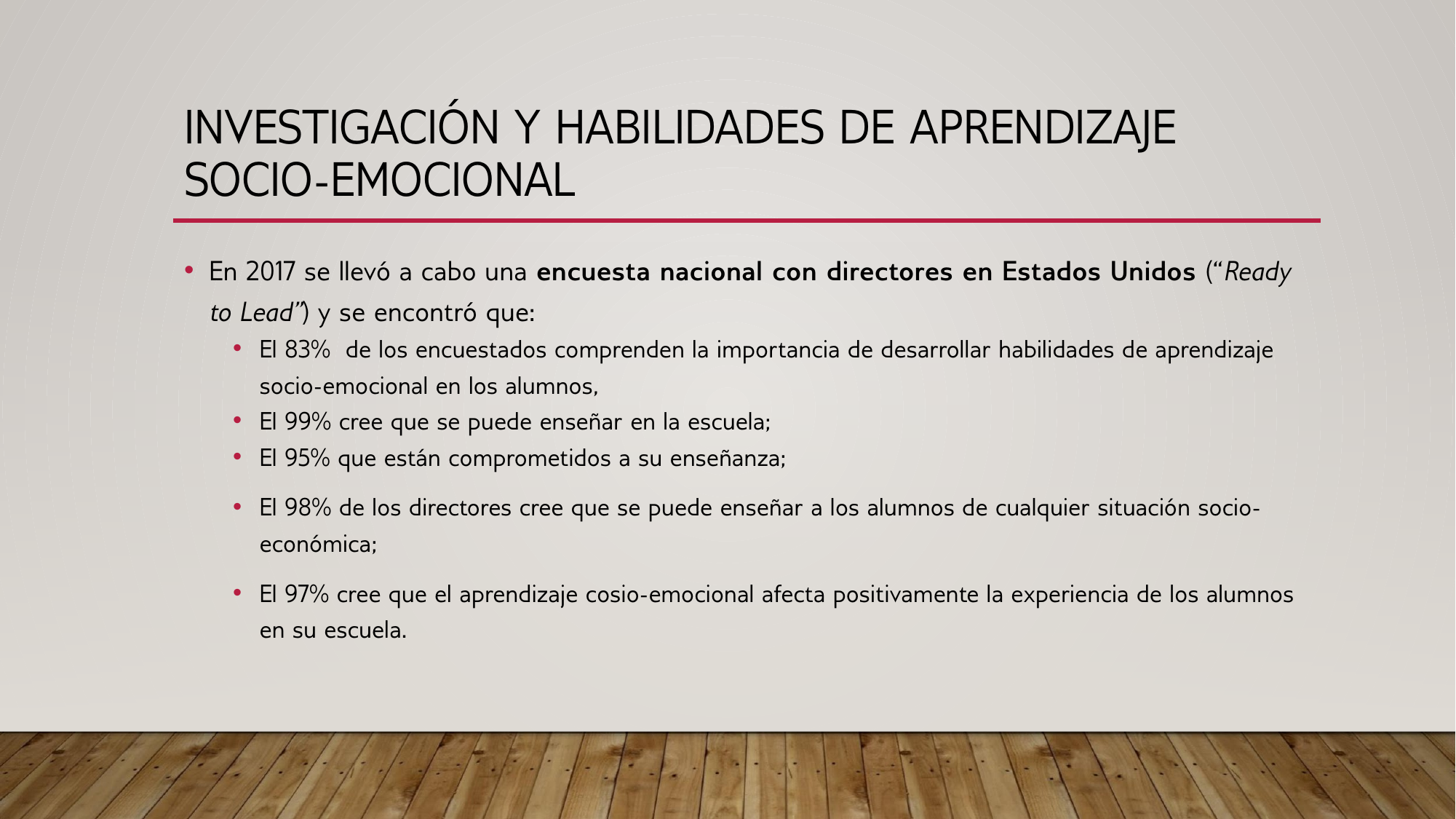

# INVESTIGACIÓN Y HABILIDADES DE APRENDIZAJE SOCIO-EMOCIONAL
En 2017 se llevó a cabo una encuesta nacional con directores en Estados Unidos (“Ready to Lead”) y se encontró que:
El 83%  de los encuestados comprenden la importancia de desarrollar habilidades de aprendizaje socio-emocional en los alumnos,
El 99% cree que se puede enseñar en la escuela;
El 95% que están comprometidos a su enseñanza;
El 98% de los directores cree que se puede enseñar a los alumnos de cualquier situación socio-económica;
El 97% cree que el aprendizaje cosio-emocional afecta positivamente la experiencia de los alumnos en su escuela.